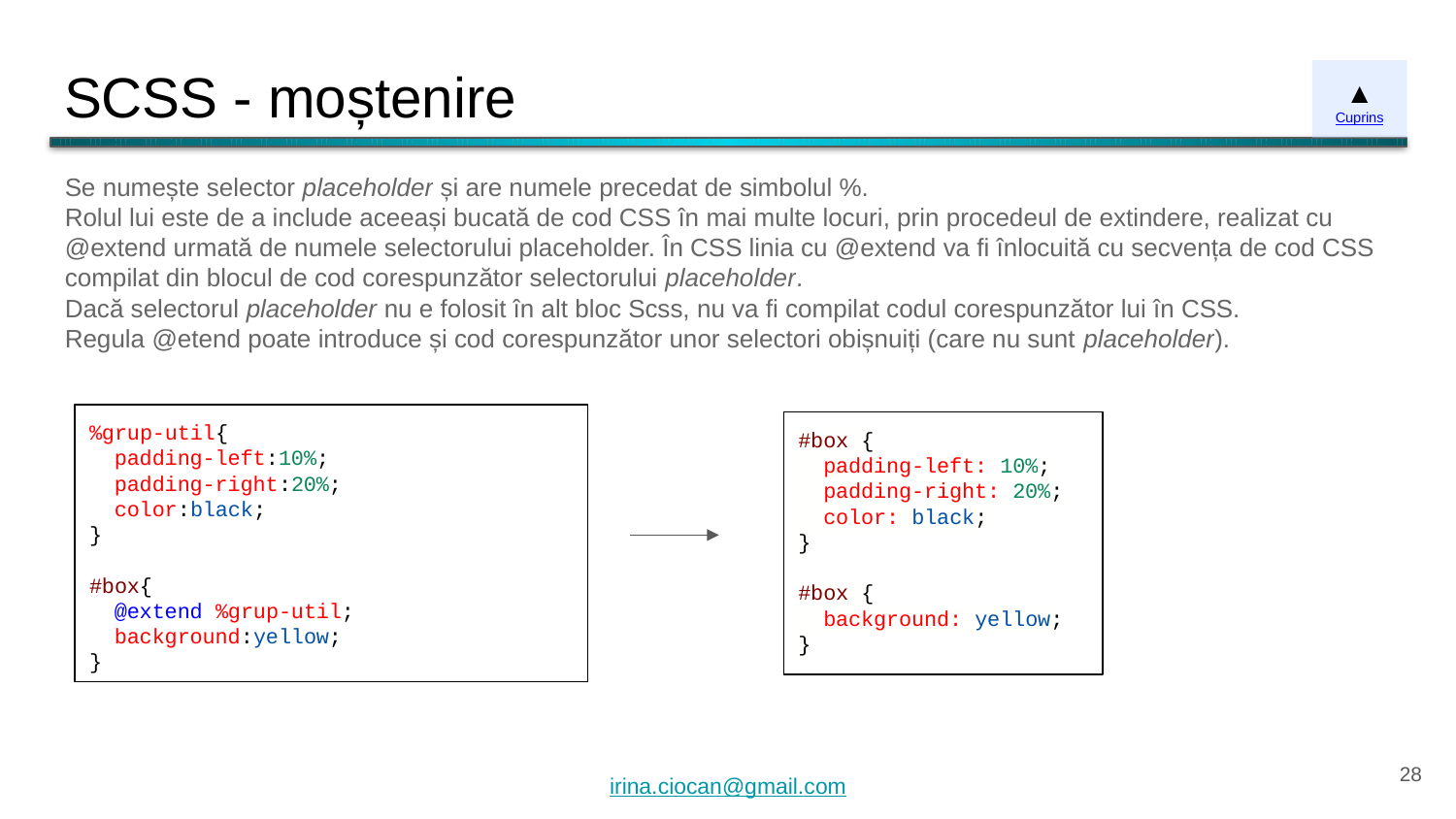

# SCSS - moștenire
▲
Cuprins

Se numește selector placeholder și are numele precedat de simbolul %.
Rolul lui este de a include aceeași bucată de cod CSS în mai multe locuri, prin procedeul de extindere, realizat cu @extend urmată de numele selectorului placeholder. În CSS linia cu @extend va fi înlocuită cu secvența de cod CSS compilat din blocul de cod corespunzător selectorului placeholder.
Dacă selectorul placeholder nu e folosit în alt bloc Scss, nu va fi compilat codul corespunzător lui în CSS.
Regula @etend poate introduce și cod corespunzător unor selectori obișnuiți (care nu sunt placeholder).
%grup-util{
  padding-left:10%;
  padding-right:20%;
  color:black;
}

#box{
  @extend %grup-util;
  background:yellow;
}
#box {
  padding-left: 10%;
  padding-right: 20%;
  color: black;
}

#box {
  background: yellow;
}
28
irina.ciocan@gmail.com